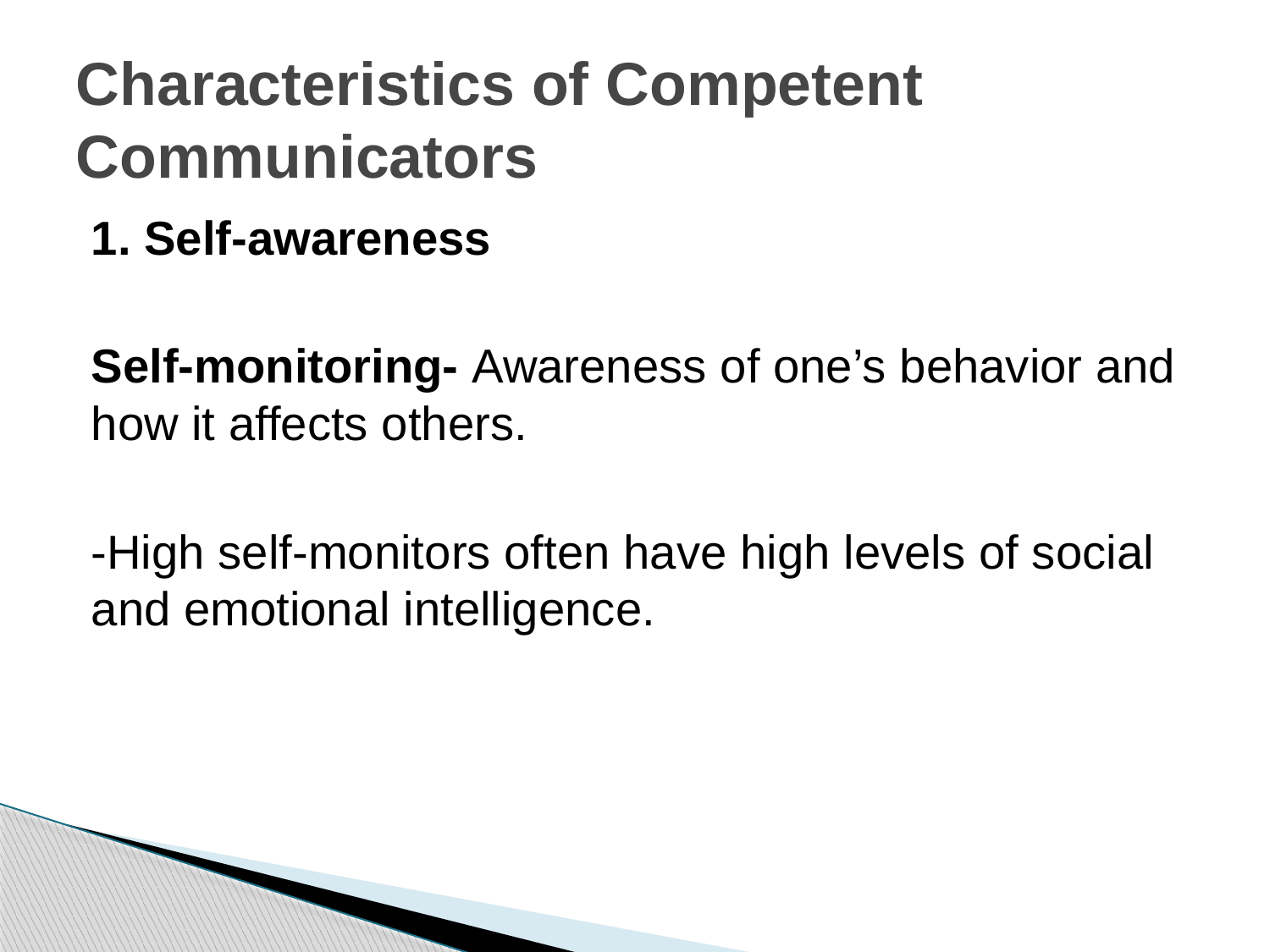

# Characteristics of Competent Communicators
1. Self-awareness

Self-monitoring- Awareness of one’s behavior and how it affects others.

-High self-monitors often have high levels of social and emotional intelligence.